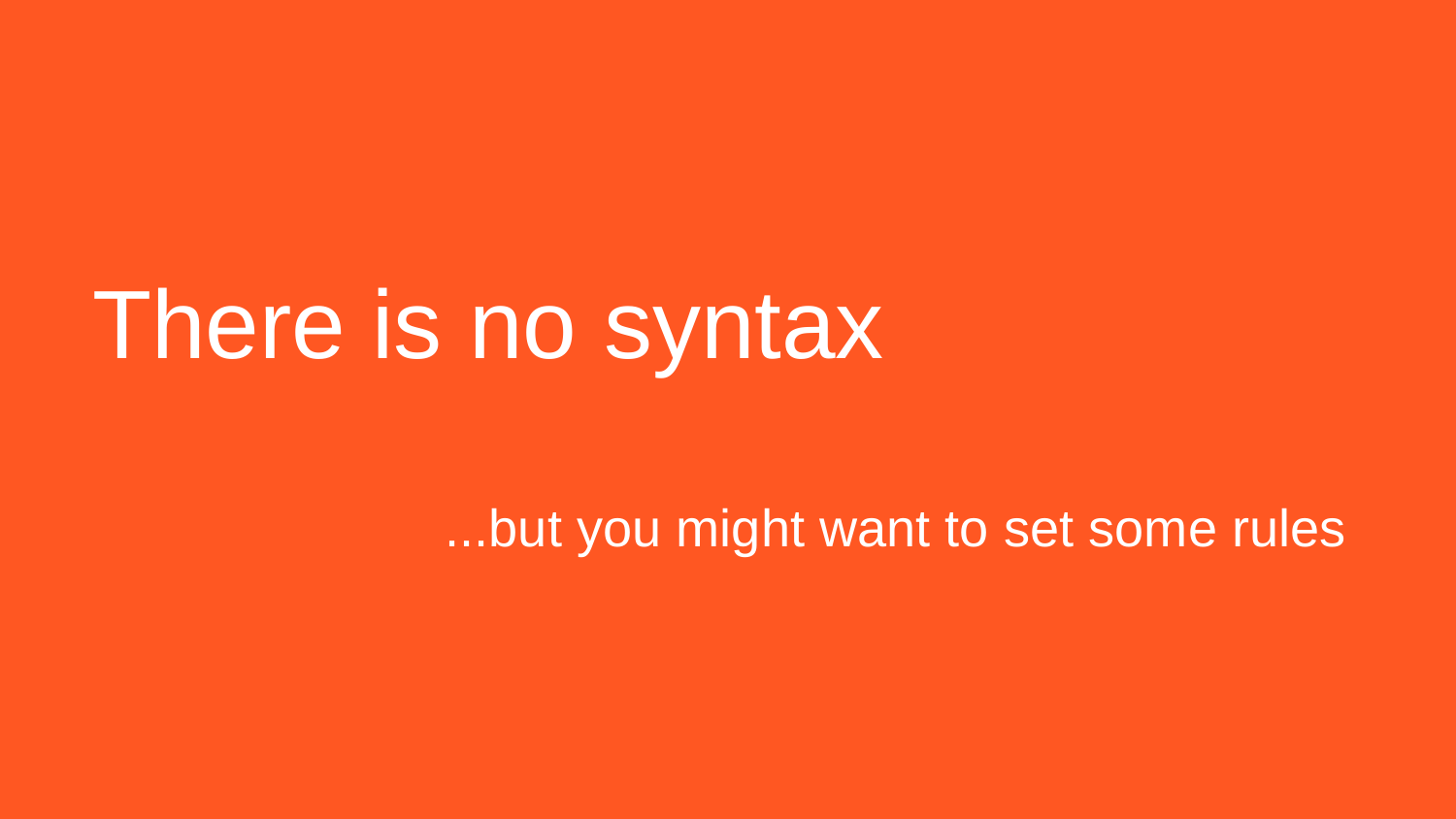

# There is no syntax

...but you might want to set some rules